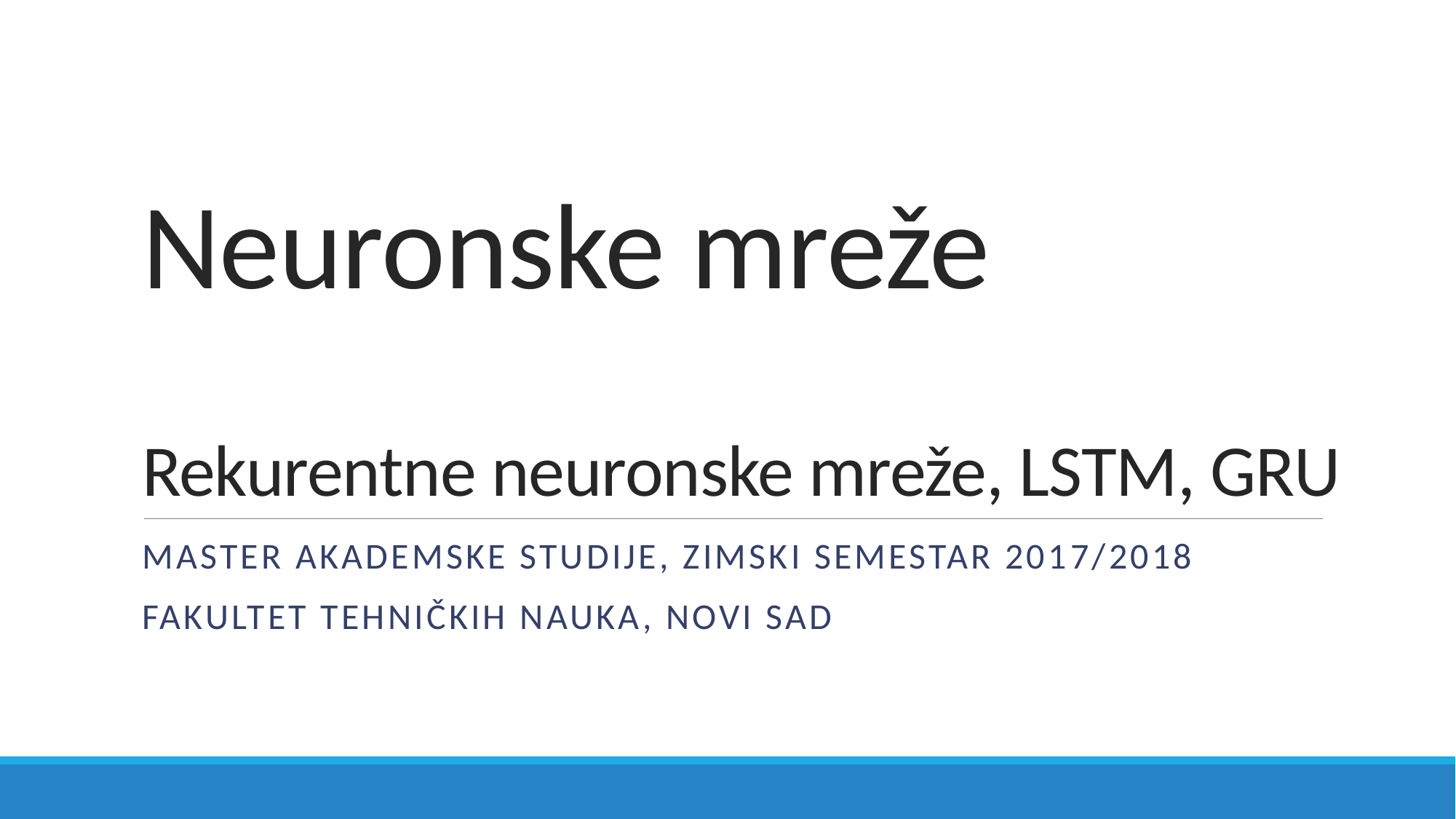

# Neuronske mreže Rekurentne neuronske mreže, LSTM, GRU
Master akademske studije, zimski semestar 2017/2018
Fakultet tehničkih nauka, novi sad